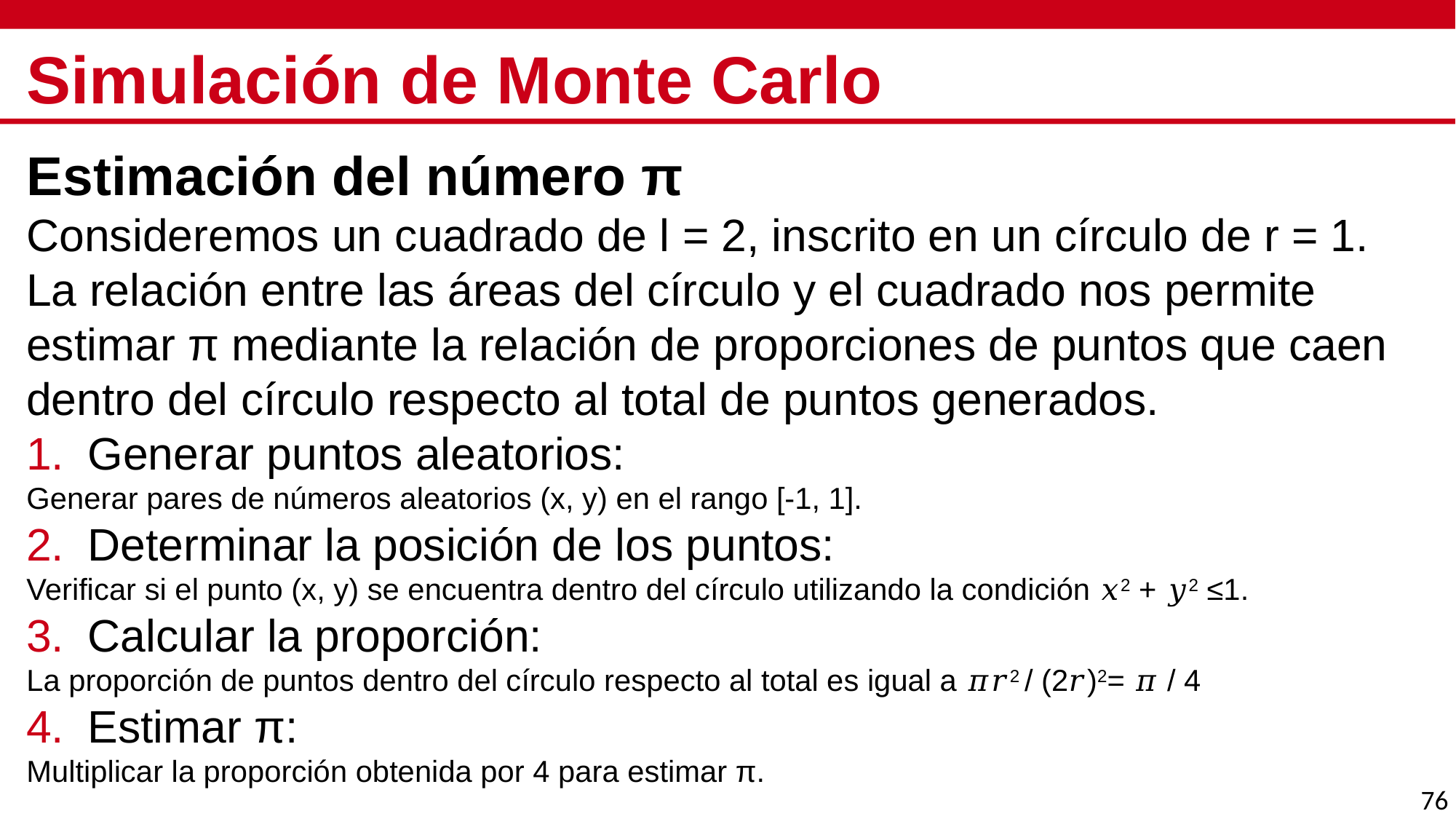

# Simulación de Monte Carlo
Estimación del número π
Consideremos un cuadrado de l = 2, inscrito en un círculo de r = 1. La relación entre las áreas del círculo y el cuadrado nos permite estimar π mediante la relación de proporciones de puntos que caen dentro del círculo respecto al total de puntos generados.
Generar puntos aleatorios:
Generar pares de números aleatorios (x, y) en el rango [-1, 1].
Determinar la posición de los puntos:
Verificar si el punto (x, y) se encuentra dentro del círculo utilizando la condición 𝑥2 + 𝑦2 ≤1.
Calcular la proporción:
La proporción de puntos dentro del círculo respecto al total es igual a 𝜋𝑟2 / (2𝑟)2= 𝜋 / 4
Estimar π:
Multiplicar la proporción obtenida por 4 para estimar π.
76